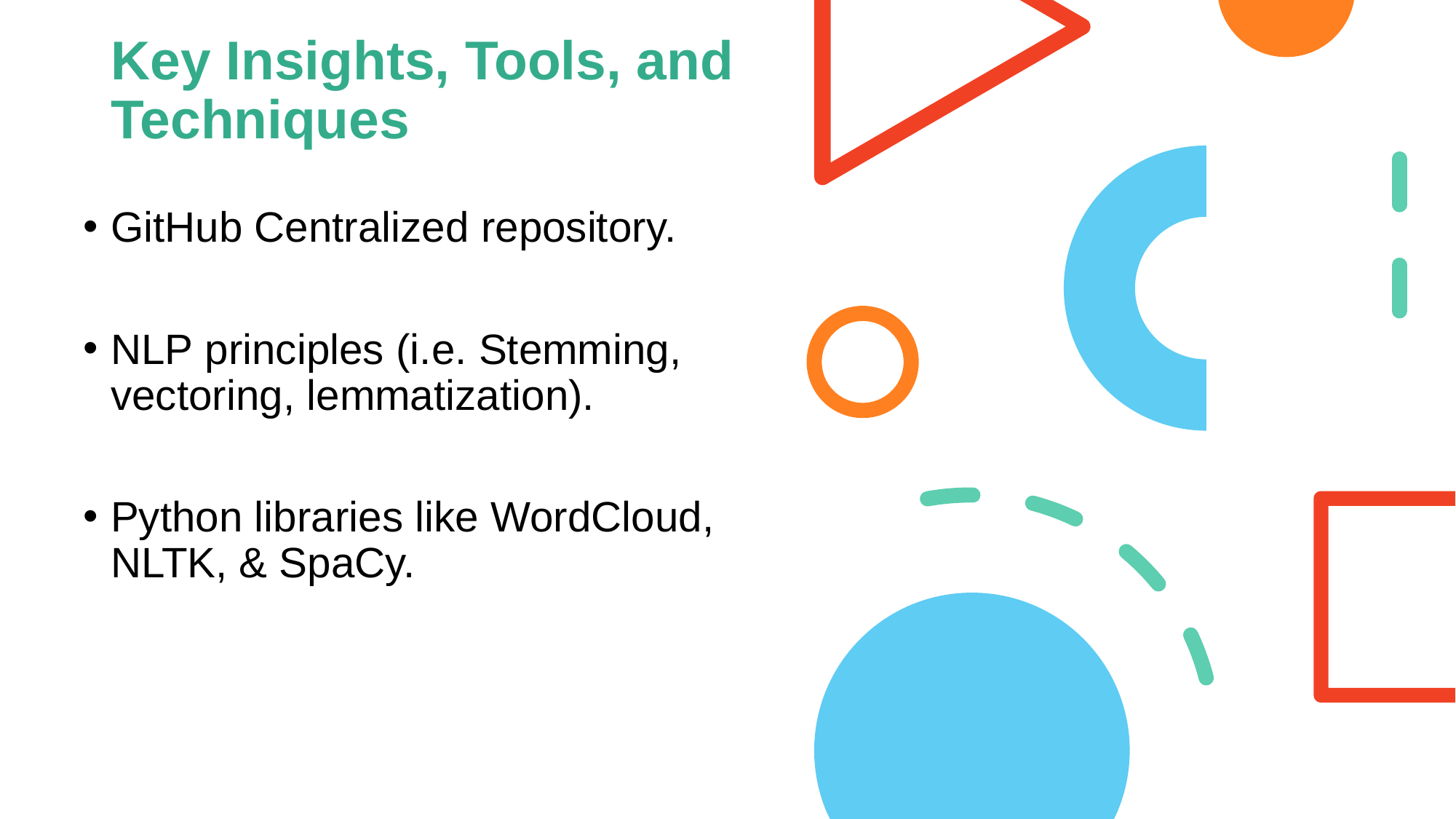

# Key Insights, Tools, and Techniques

GitHub Centralized repository.

NLP principles (i.e. Stemming, vectoring, lemmatization).

Python libraries like WordCloud, NLTK, & SpaCy.